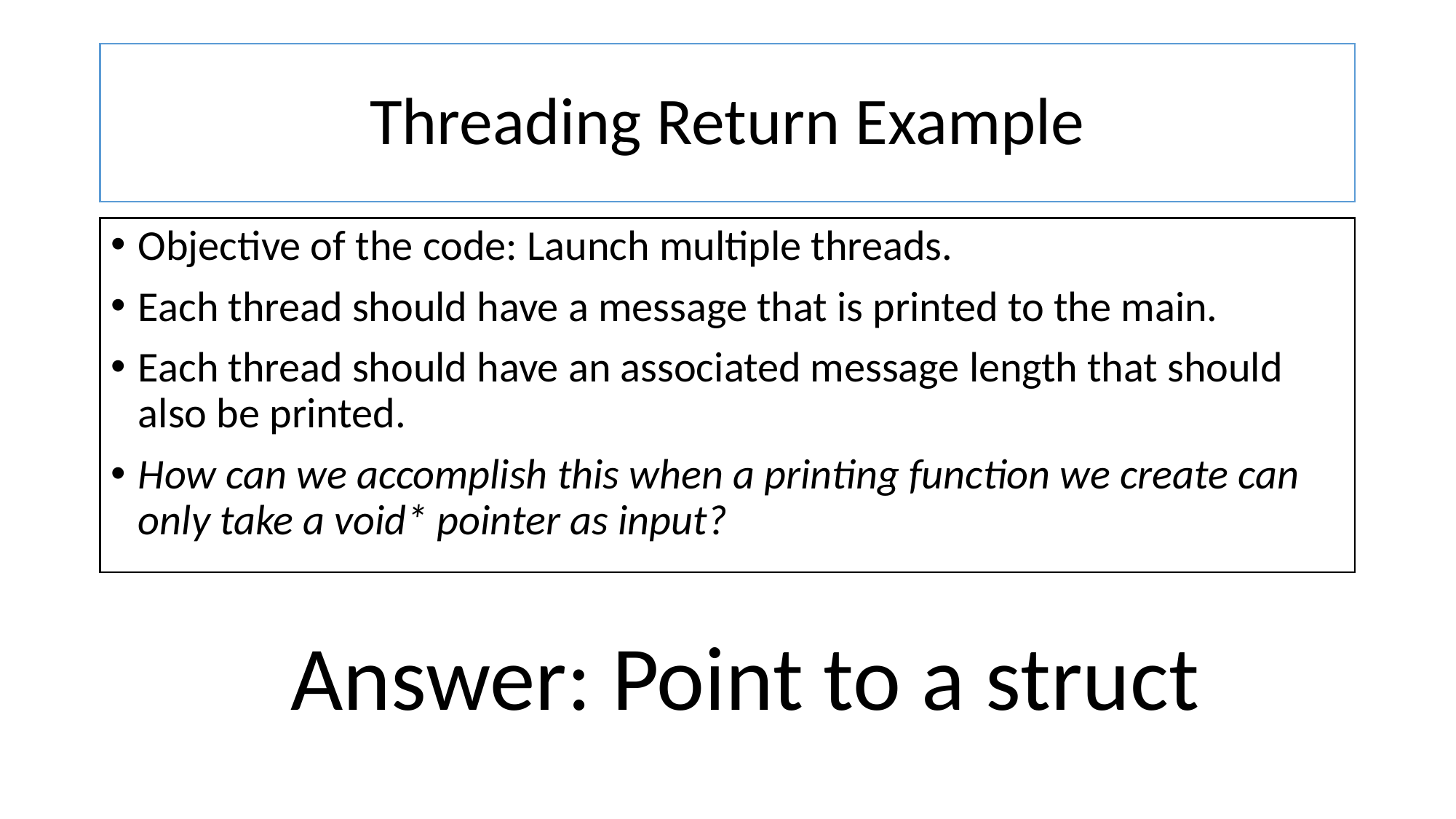

# Threading Return Example
Objective of the code: Launch multiple threads.
Each thread should have a message that is printed to the main.
Each thread should have an associated message length that should also be printed.
How can we accomplish this when a printing function we create can only take a void* pointer as input?
Answer: Point to a struct